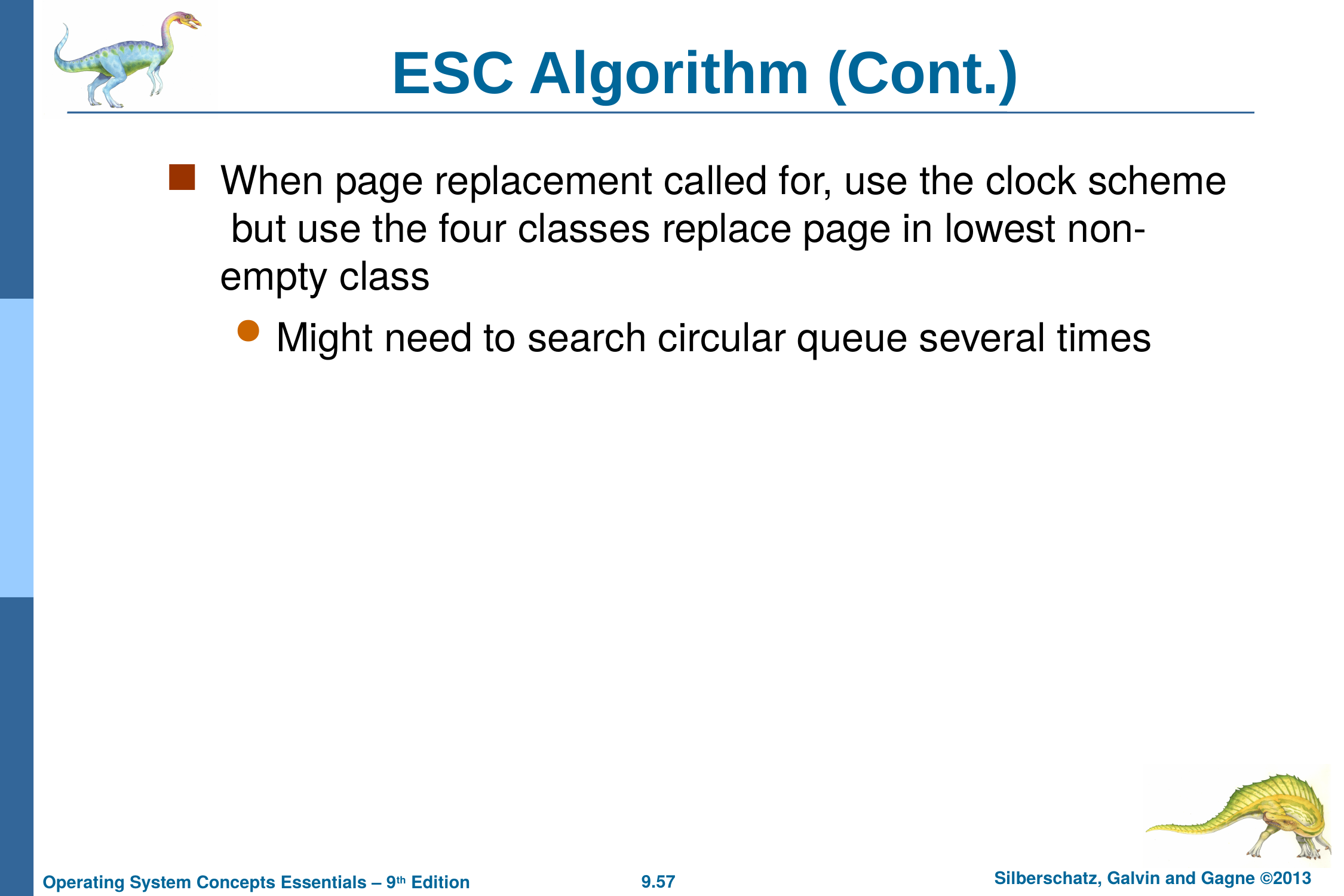

# ESC Algorithm (Cont.)
When page replacement called for, use the clock scheme  but use the four classes replace page in lowest non-empty class
Might need to search circular queue several times